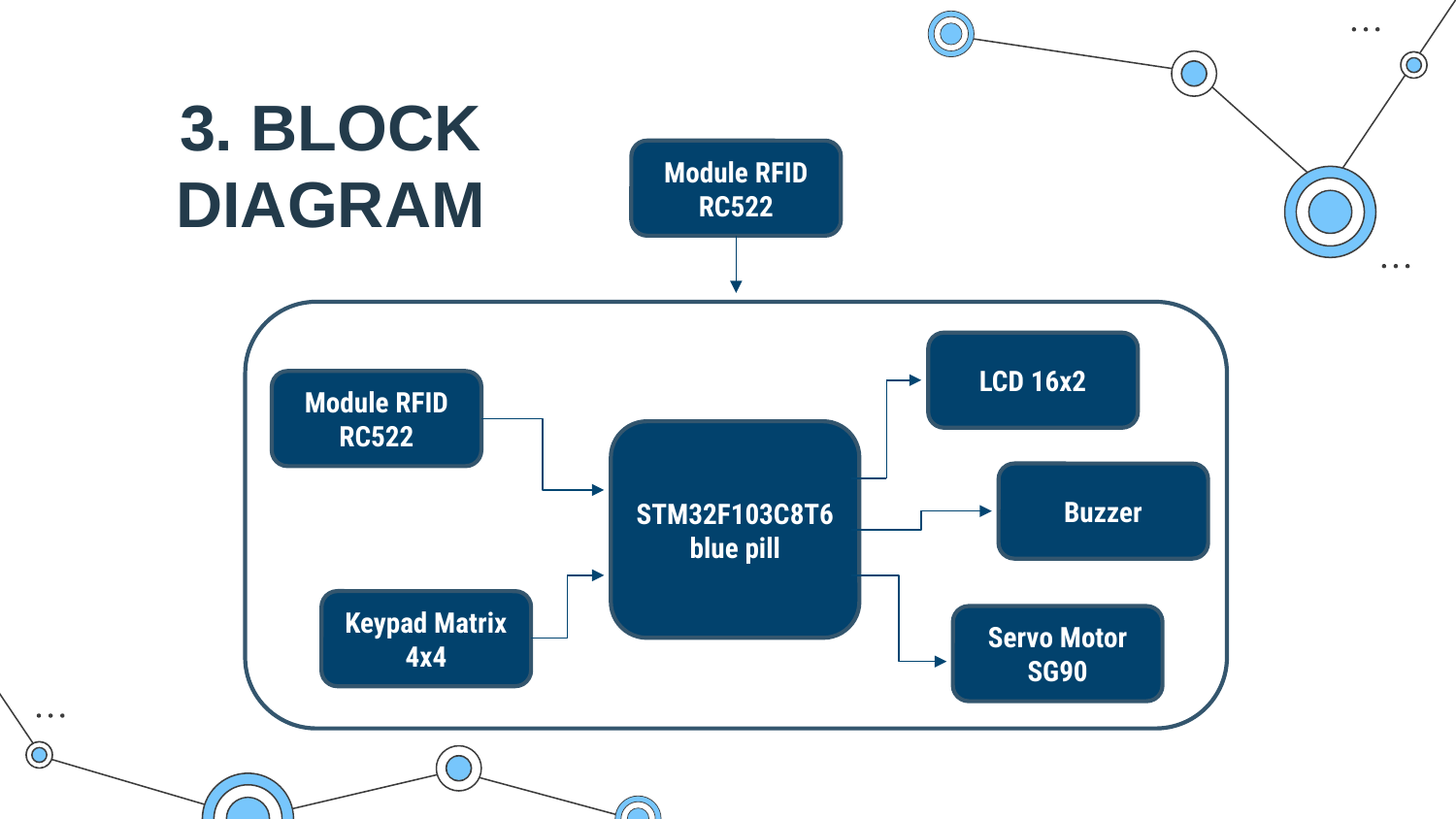

# 3. BLOCK DIAGRAM
Module RFID RC522

LCD 16x2
Module RFID RC522
STM32F103C8T6 blue pill
Buzzer
Keypad Matrix 4x4
Servo Motor SG90